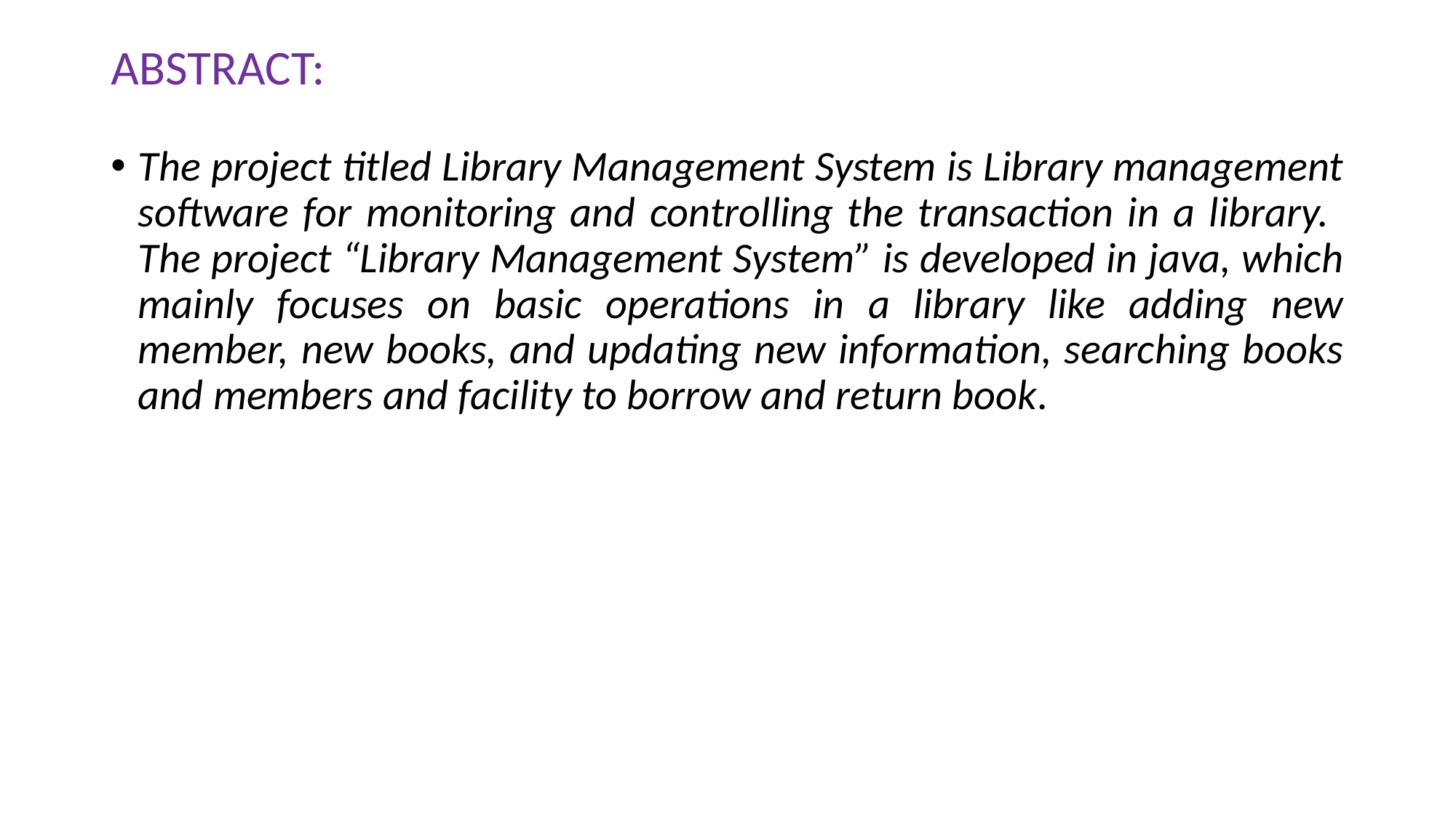

# ABSTRACT:
The project titled Library Management System is Library management software for monitoring and controlling the transaction in a library.  The project “Library Management System” is developed in java, which mainly focuses on basic operations in a library like adding new member, new books, and updating new information, searching books and members and facility to borrow and return book.